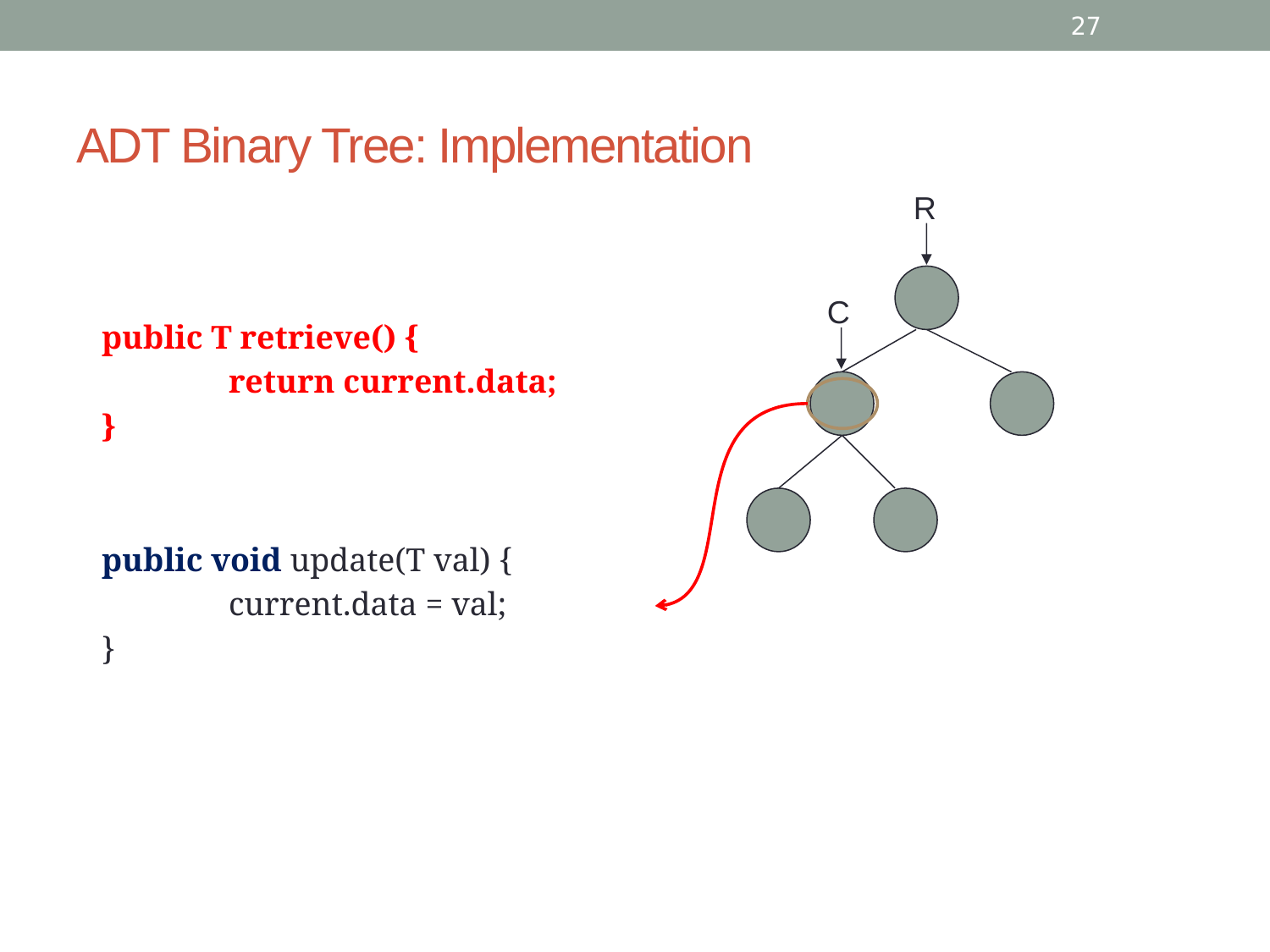

27
# ADT Binary Tree: Implementation
R

	public T retrieve() {
		return current.data;
	}

	public void update(T val) {
		current.data = val;
	}

C